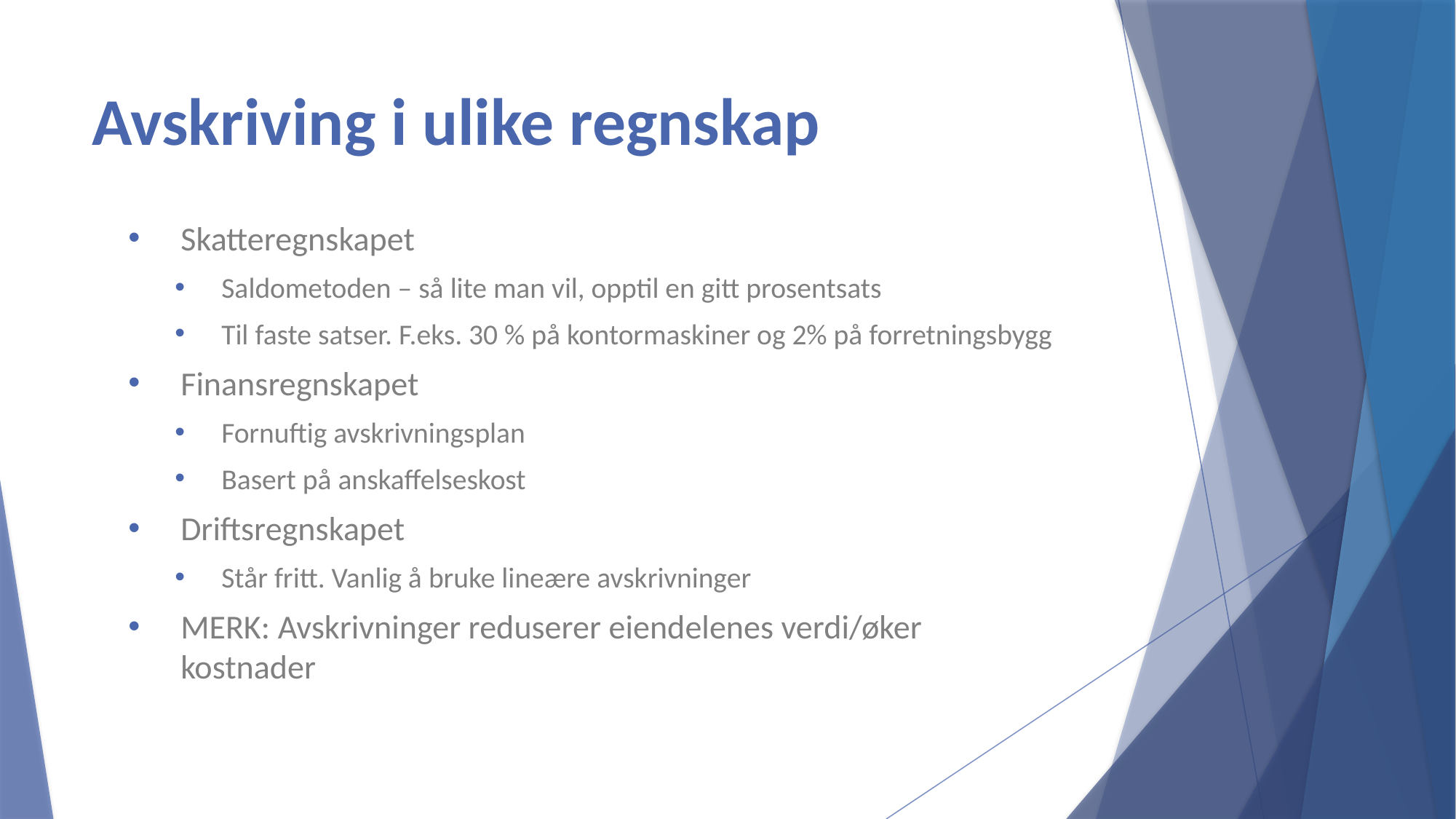

# Avskriving i ulike regnskap
Skatteregnskapet
Saldometoden – så lite man vil, opptil en gitt prosentsats
Til faste satser. F.eks. 30 % på kontormaskiner og 2% på forretningsbygg
Finansregnskapet
Fornuftig avskrivningsplan
Basert på anskaffelseskost
Driftsregnskapet
Står fritt. Vanlig å bruke lineære avskrivninger
MERK: Avskrivninger reduserer eiendelenes verdi/øker kostnader